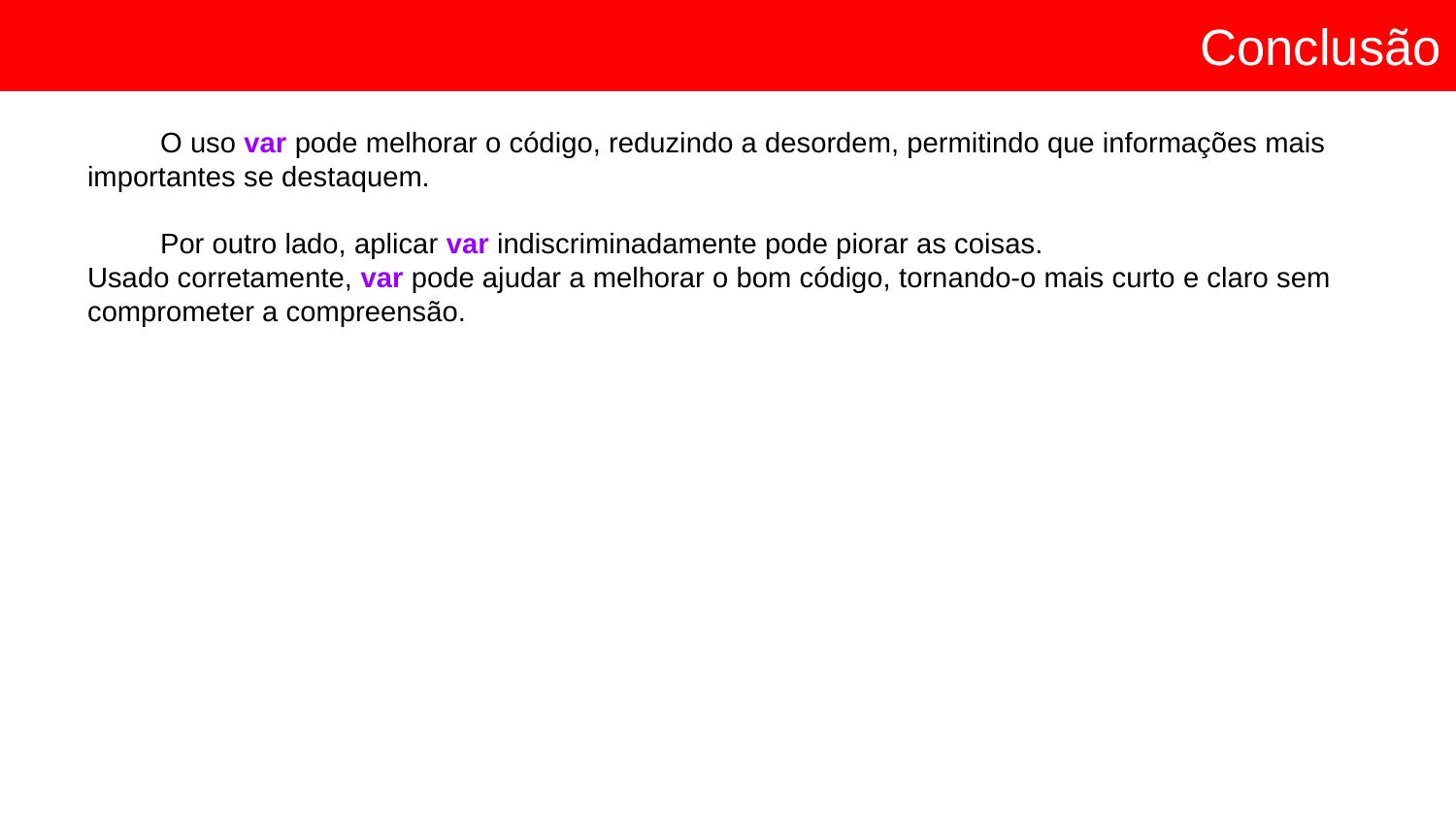

# Conclusão
O uso var pode melhorar o código, reduzindo a desordem, permitindo que informações mais importantes se destaquem.

Por outro lado, aplicar var indiscriminadamente pode piorar as coisas.
Usado corretamente, var pode ajudar a melhorar o bom código, tornando-o mais curto e claro sem comprometer a compreensão.